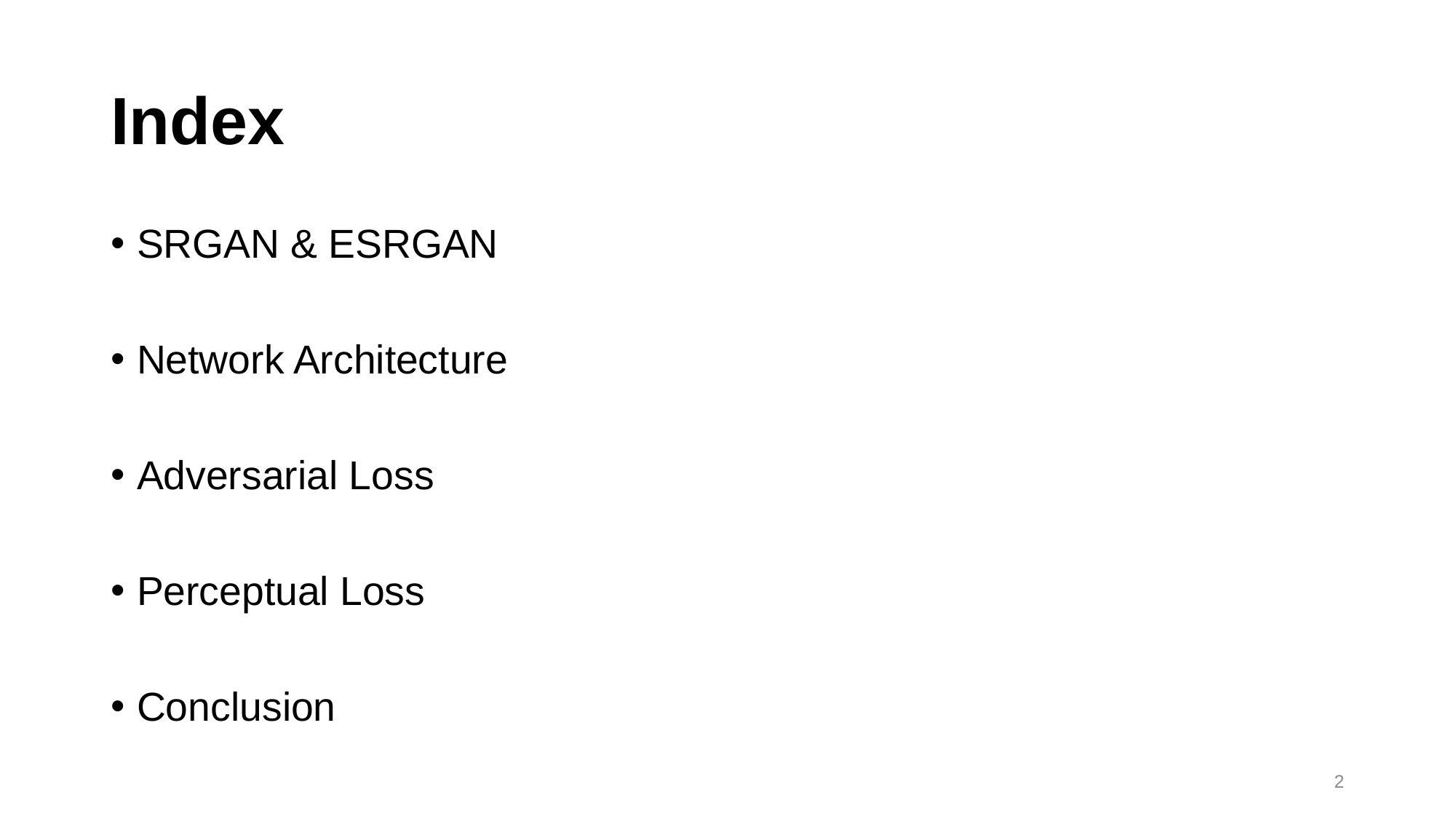

# Index
SRGAN & ESRGAN

Network Architecture

Adversarial Loss

Perceptual Loss

Conclusion
2